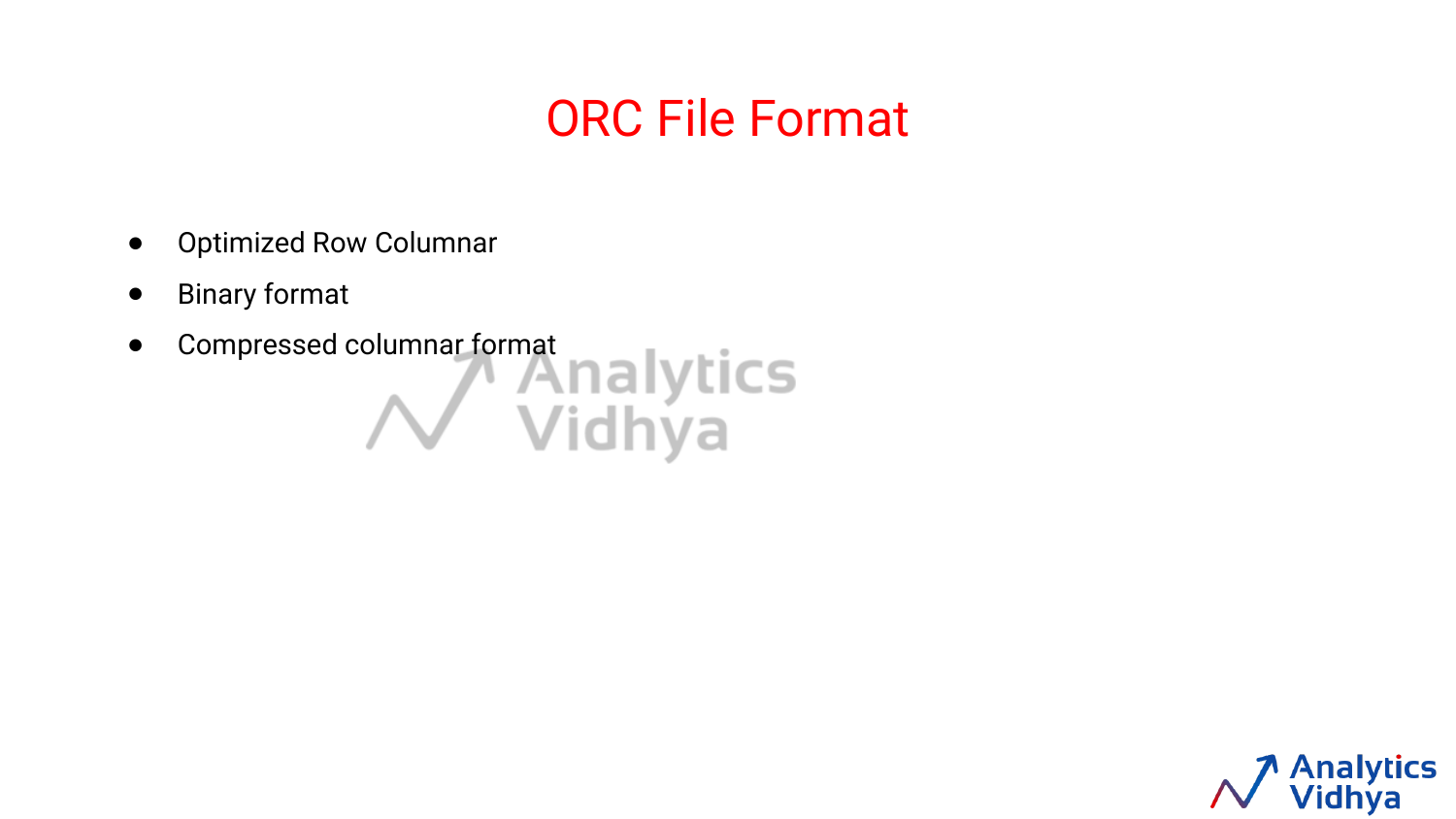

ORC File Format
Optimized Row Columnar
Binary format
Compressed columnar format